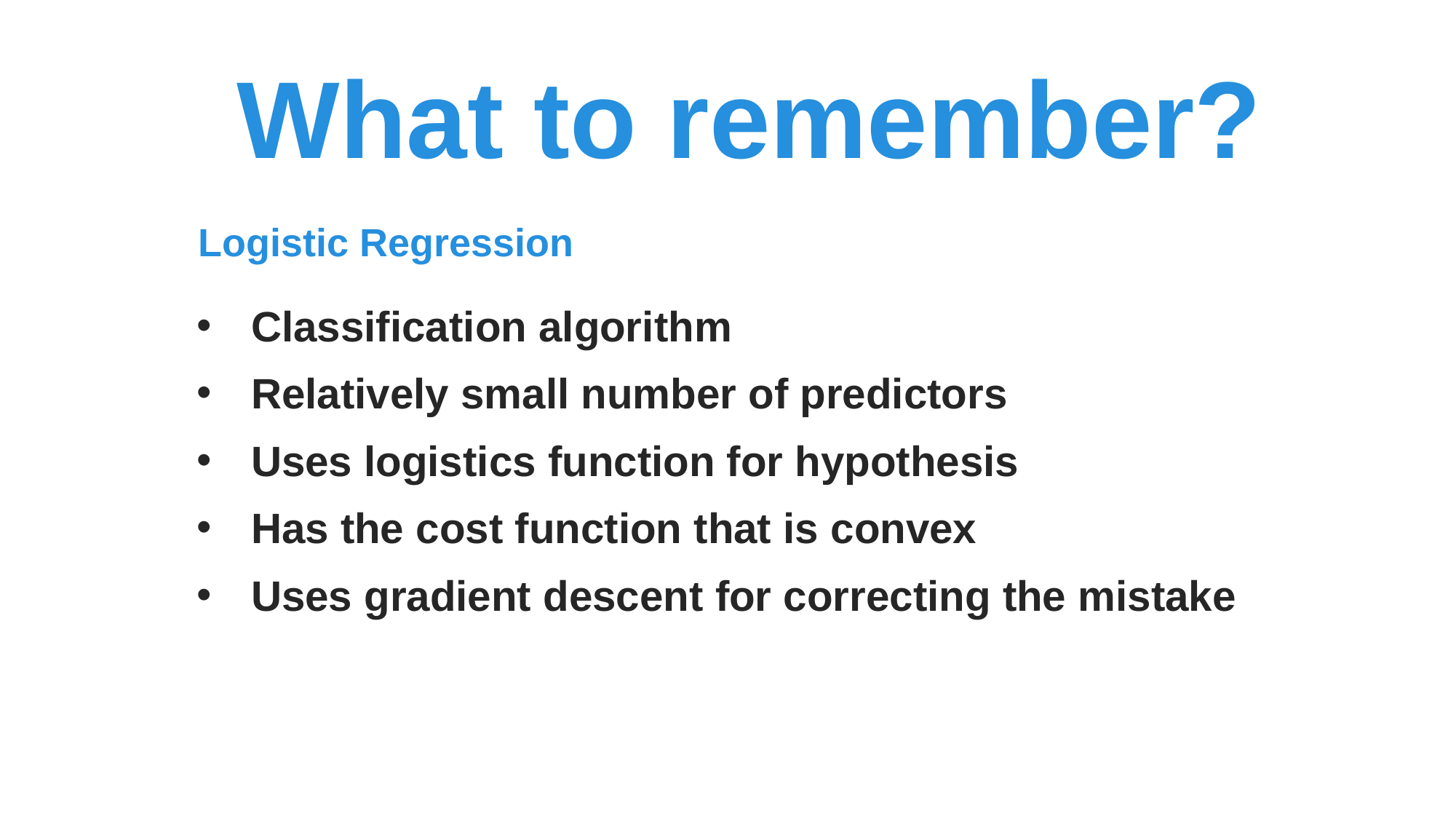

# What to remember?
Logistic Regression
Classification algorithm

Relatively small number of predictors

Uses logistics function for hypothesis

Has the cost function that is convex

Uses gradient descent for correcting the mistake